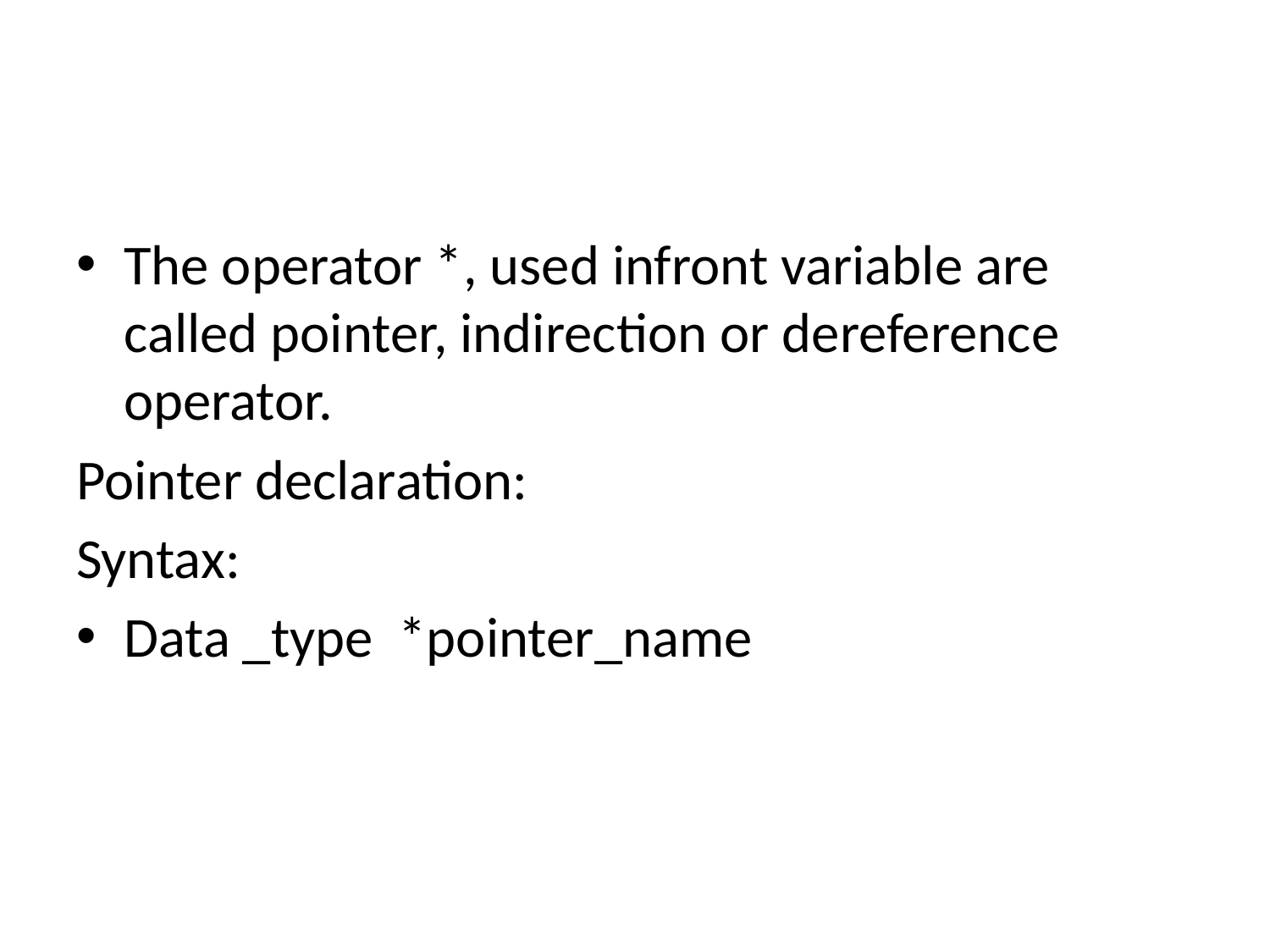

#
The operator *, used infront variable are called pointer, indirection or dereference operator.
Pointer declaration:
Syntax:
Data _type  *pointer_name